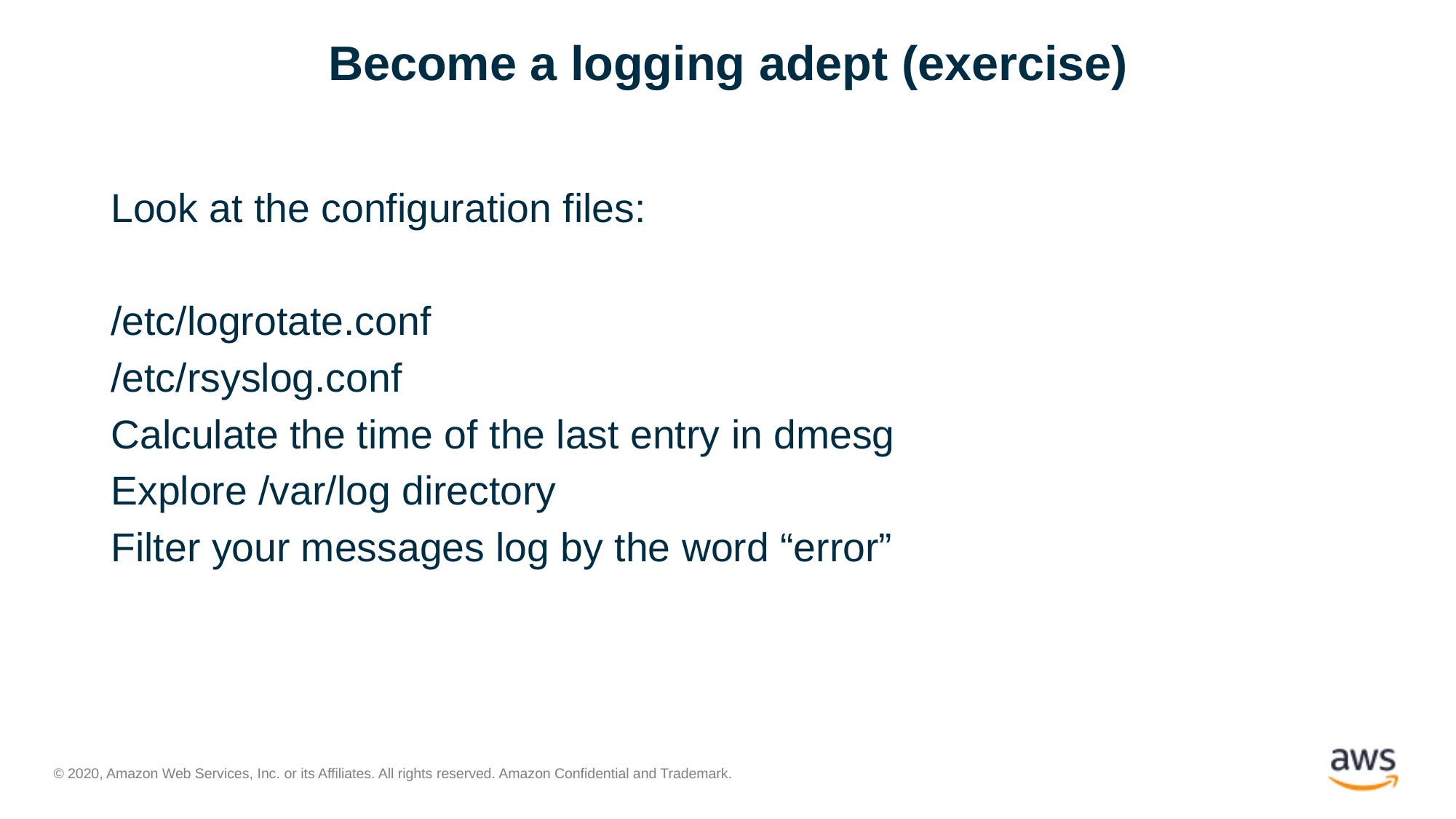

# Become a logging adept (exercise)
Look at the configuration files:

/etc/logrotate.conf
/etc/rsyslog.conf
Calculate the time of the last entry in dmesg
Explore /var/log directory
Filter your messages log by the word “error”